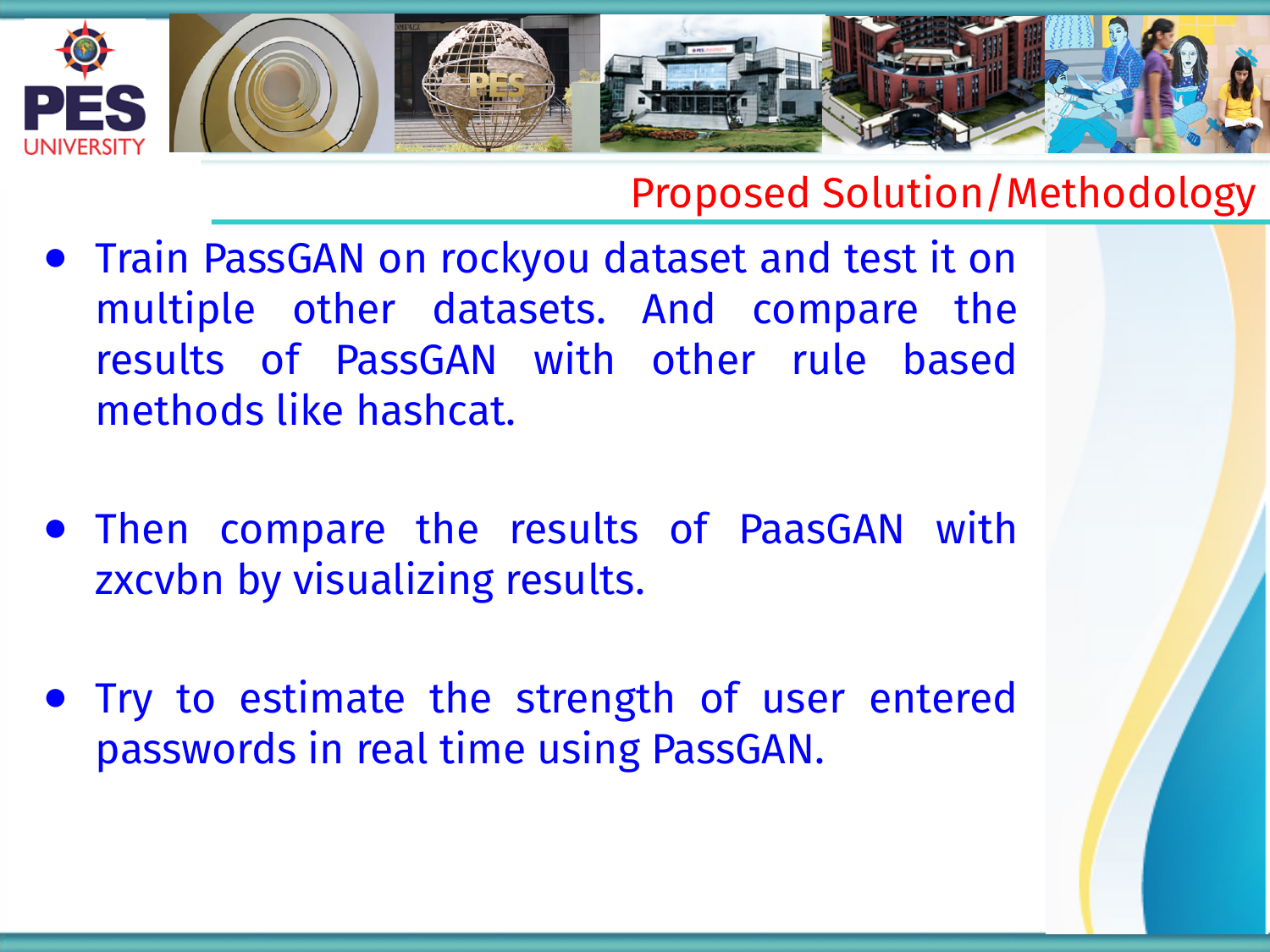

Proposed Solution/Methodology

Train PassGAN on rockyou dataset and test it on multiple other datasets. And compare the results of PassGAN with other rule based methods like hashcat.

Then compare the results of PaasGAN with zxcvbn by visualizing results.

Try to estimate the strength of user entered passwords in real time using PassGAN.